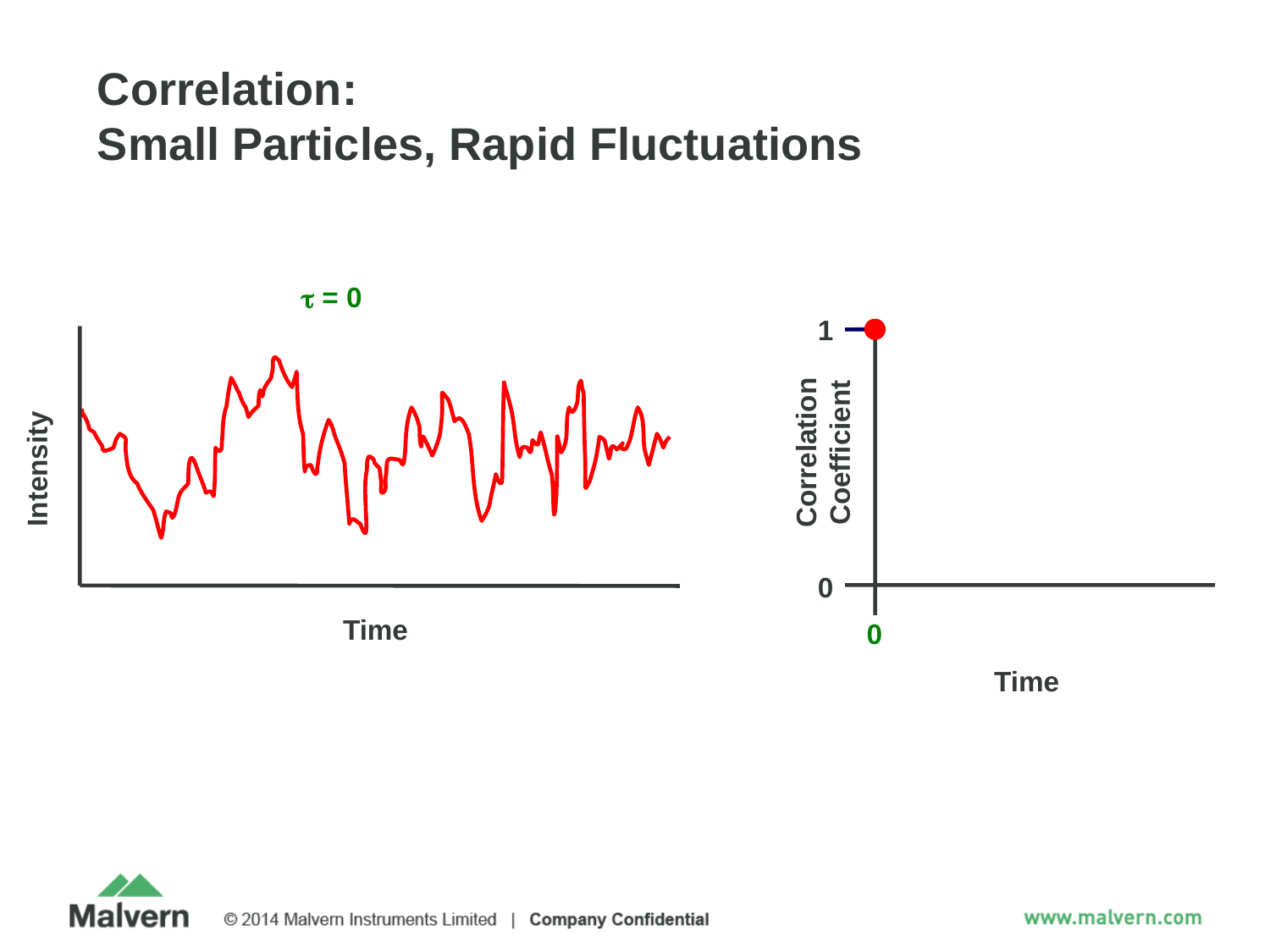

# Correlation: Small Particles, Rapid Fluctuations
τ = 0
1

Correlation
Coefficient

Intensity
0

Time
0
Time